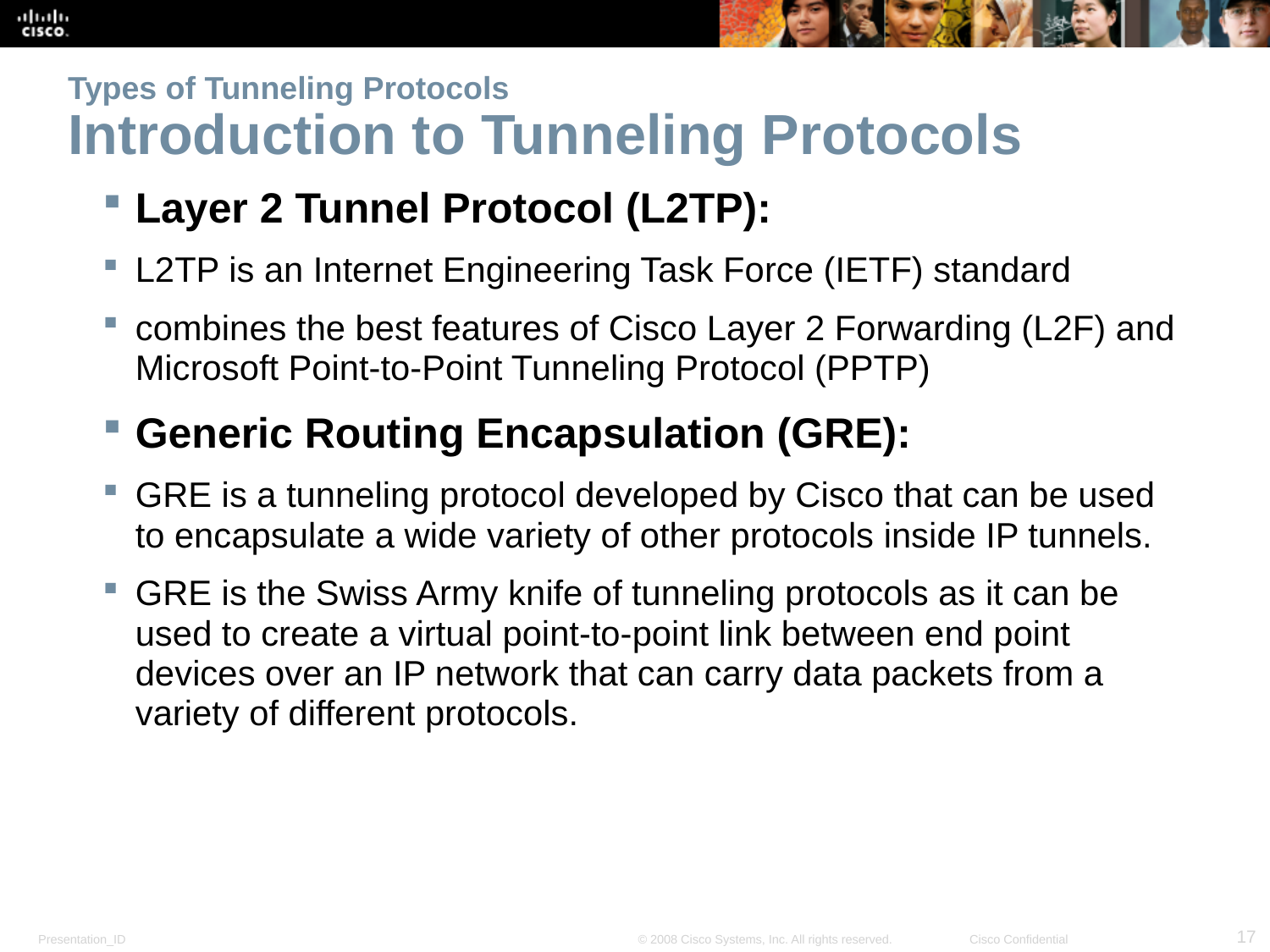

# Types of Tunneling Protocols Introduction to Tunneling Protocols
Layer 2 Tunnel Protocol (L2TP):
L2TP is an Internet Engineering Task Force (IETF) standard
combines the best features of Cisco Layer 2 Forwarding (L2F) and Microsoft Point-to-Point Tunneling Protocol (PPTP)
Generic Routing Encapsulation (GRE):
GRE is a tunneling protocol developed by Cisco that can be used to encapsulate a wide variety of other protocols inside IP tunnels.
GRE is the Swiss Army knife of tunneling protocols as it can be used to create a virtual point-to-point link between end point devices over an IP network that can carry data packets from a variety of different protocols.